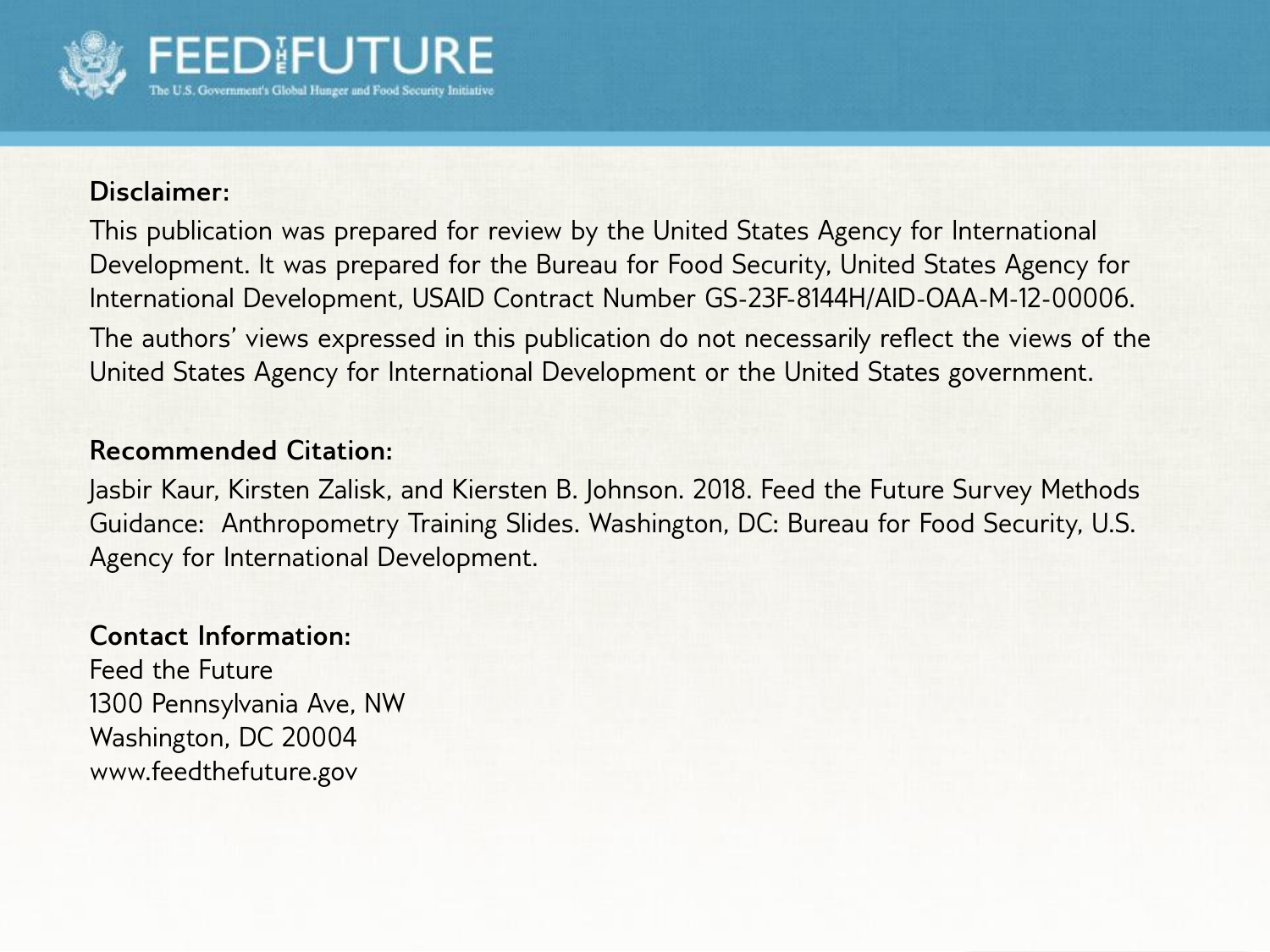

Disclaimer:
This publication was prepared for review by the United States Agency for International Development. It was prepared for the Bureau for Food Security, United States Agency for International Development, USAID Contract Number GS-23F-8144H/AID-OAA-M-12-00006.
The authors’ views expressed in this publication do not necessarily reflect the views of the United States Agency for International Development or the United States government.

Recommended Citation:
Jasbir Kaur, Kirsten Zalisk, and Kiersten B. Johnson. 2018. Feed the Future Survey Methods Guidance:  Anthropometry Training Slides. Washington, DC: Bureau for Food Security, U.S. Agency for International Development.

Contact Information:
Feed the Future
1300 Pennsylvania Ave, NW
Washington, DC 20004
www.feedthefuture.gov